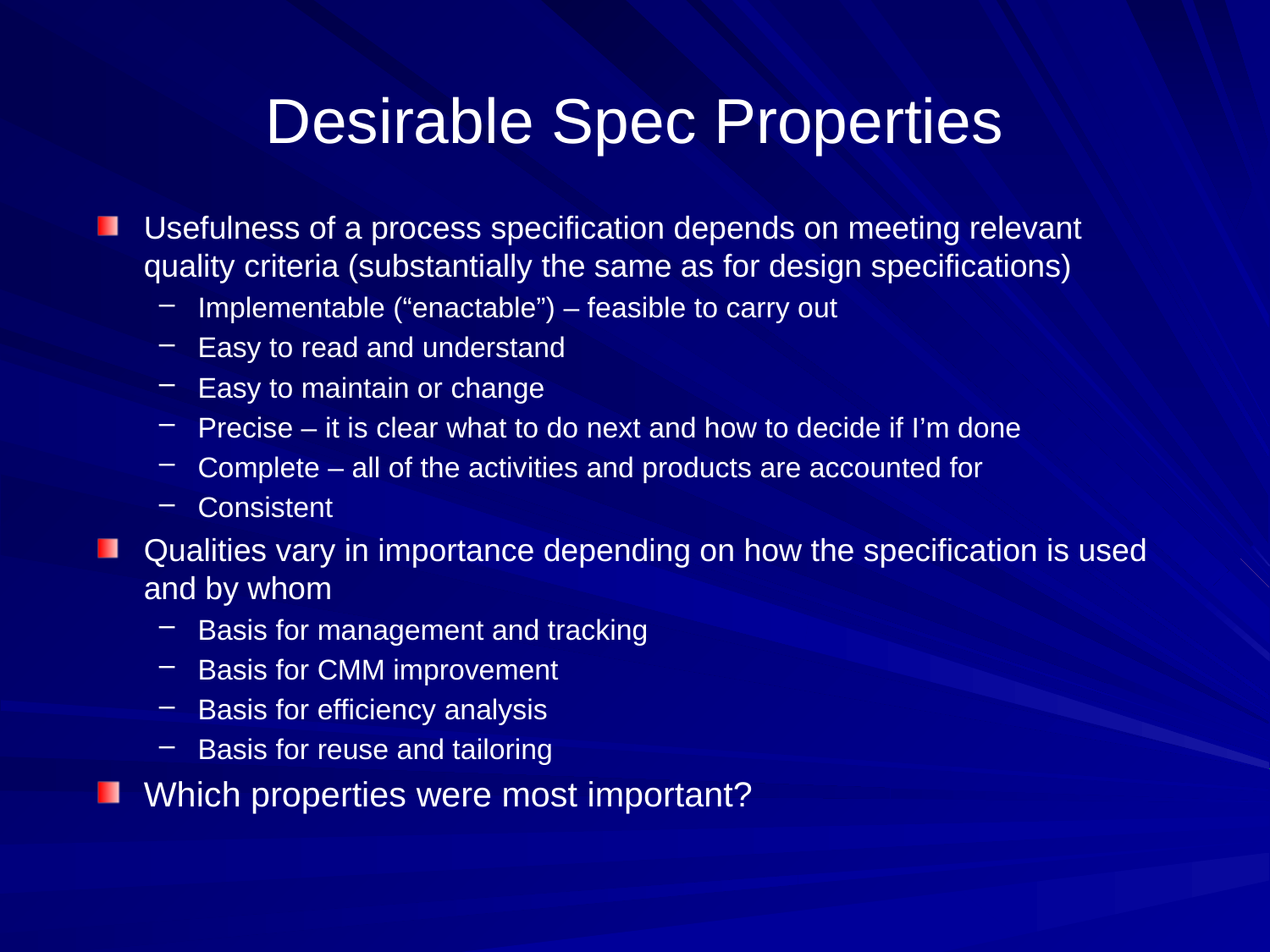

# Desirable Spec Properties
Usefulness of a process specification depends on meeting relevant quality criteria (substantially the same as for design specifications)
Implementable (“enactable”) – feasible to carry out
Easy to read and understand
Easy to maintain or change
Precise – it is clear what to do next and how to decide if I’m done
Complete – all of the activities and products are accounted for
Consistent
Qualities vary in importance depending on how the specification is used and by whom
Basis for management and tracking
Basis for CMM improvement
Basis for efficiency analysis
Basis for reuse and tailoring
Which properties were most important?